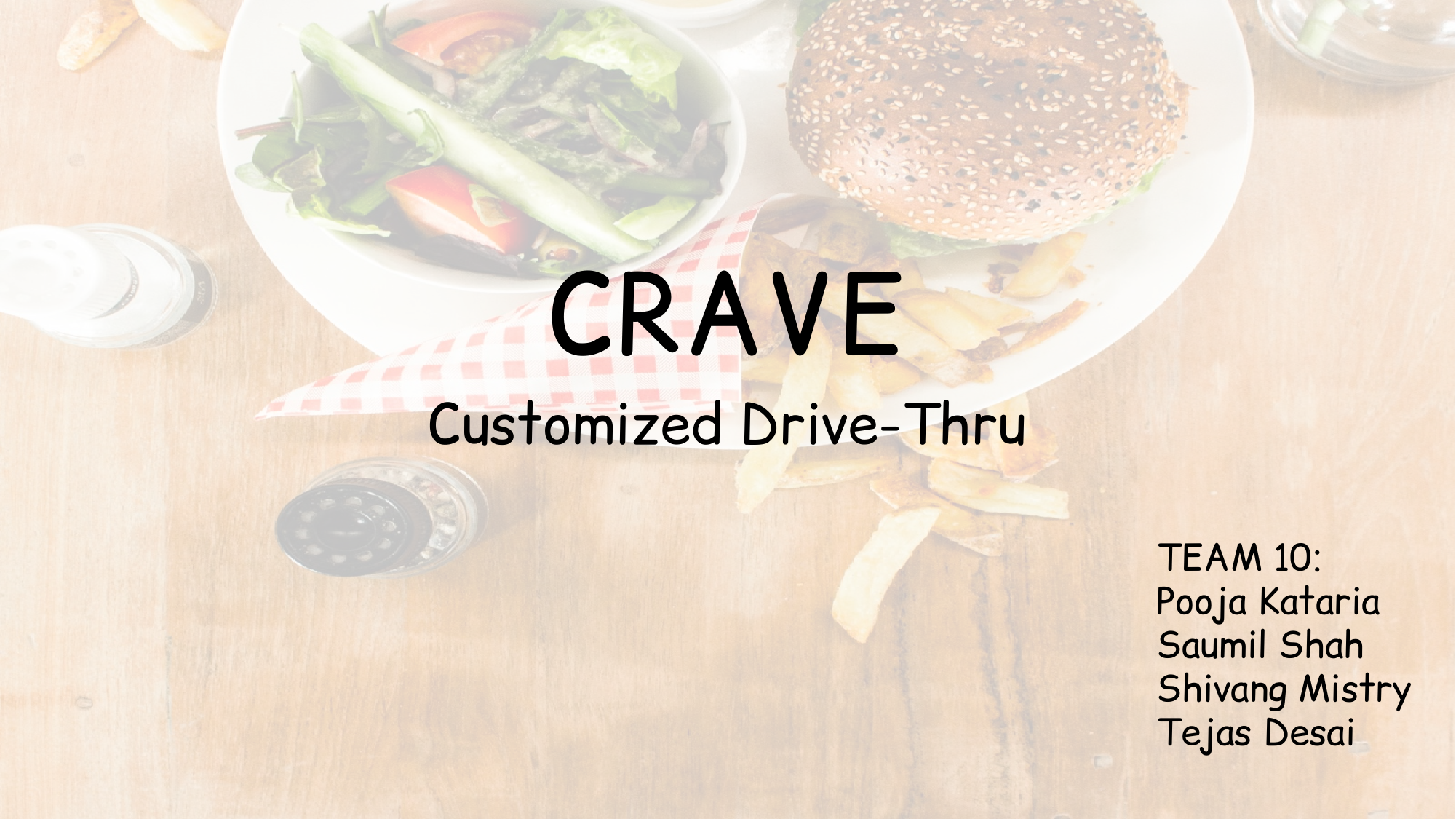

CRAVE
Customized Drive-Thru
TEAM 10:
Pooja Kataria
Saumil Shah
Shivang Mistry
Tejas Desai